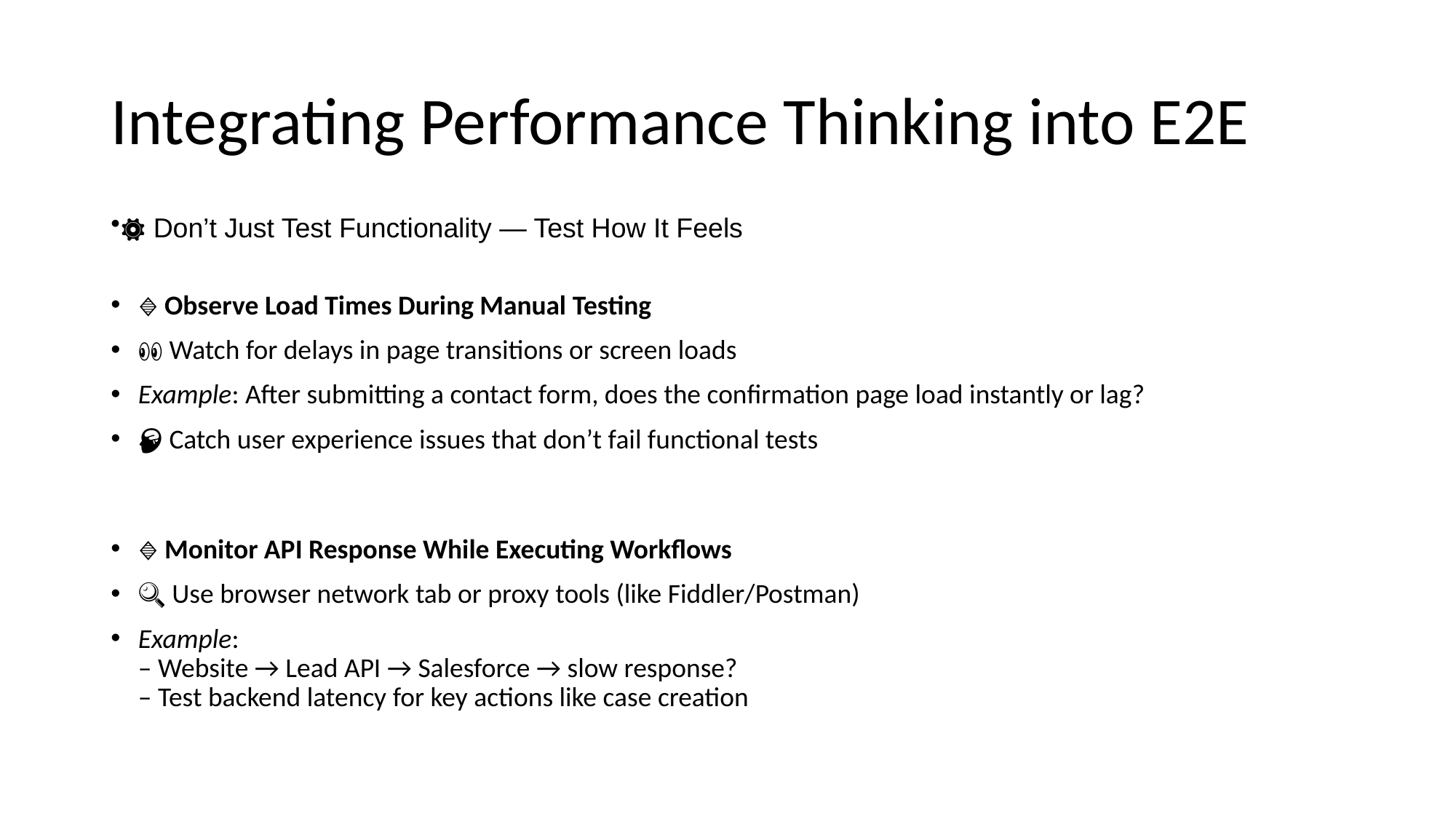

# Integrating Performance Thinking into E2E
⚙️ Don’t Just Test Functionality — Test How It Feels

🔹 Observe Load Times During Manual Testing
👀 Watch for delays in page transitions or screen loads
Example: After submitting a contact form, does the confirmation page load instantly or lag?
🧠 Catch user experience issues that don’t fail functional tests

🔹 Monitor API Response While Executing Workflows
🔍 Use browser network tab or proxy tools (like Fiddler/Postman)
Example:
– Website → Lead API → Salesforce → slow response?
– Test backend latency for key actions like case creation